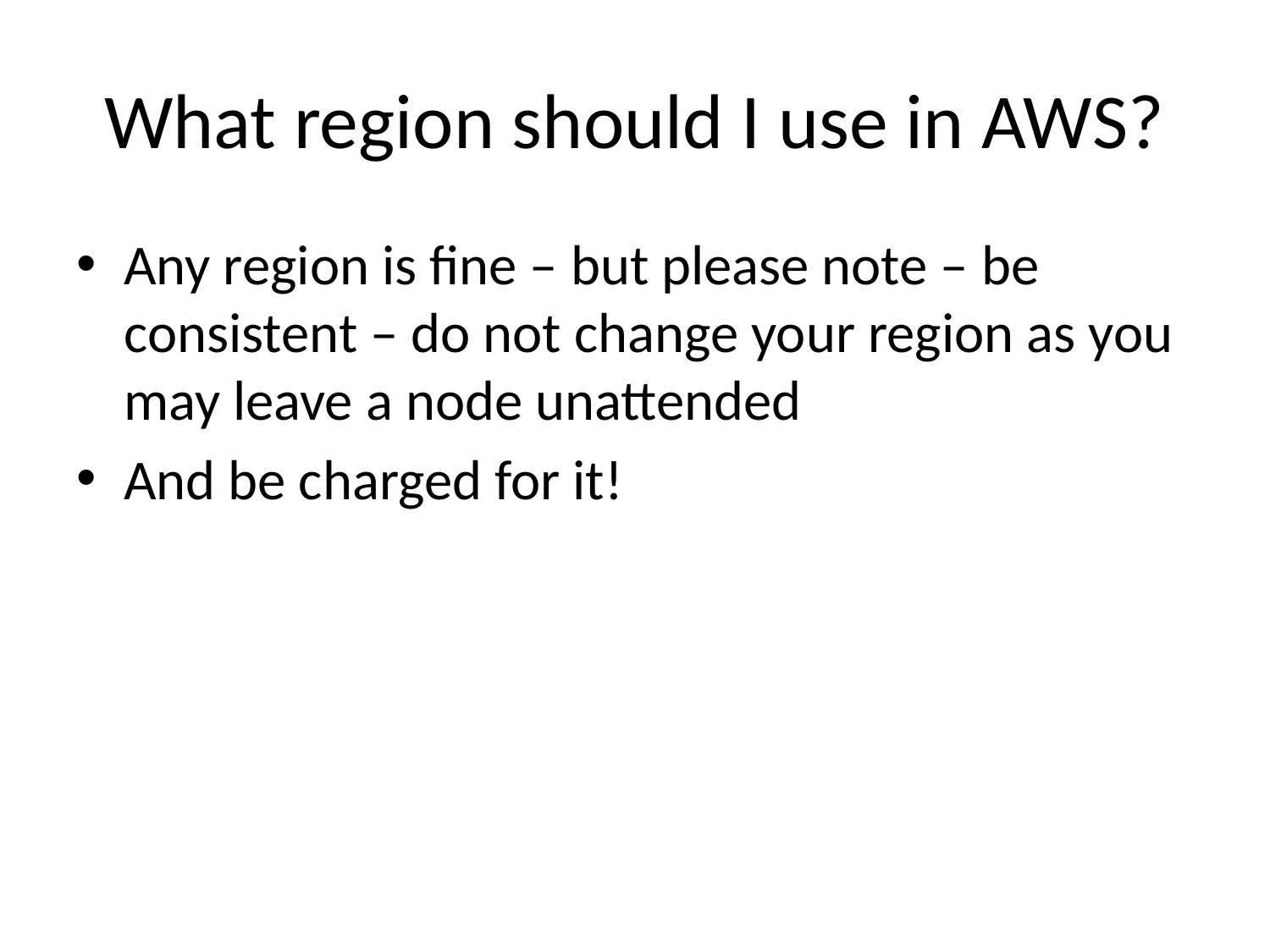

# What region should I use in AWS?
Any region is fine – but please note – be consistent – do not change your region as you may leave a node unattended
And be charged for it!